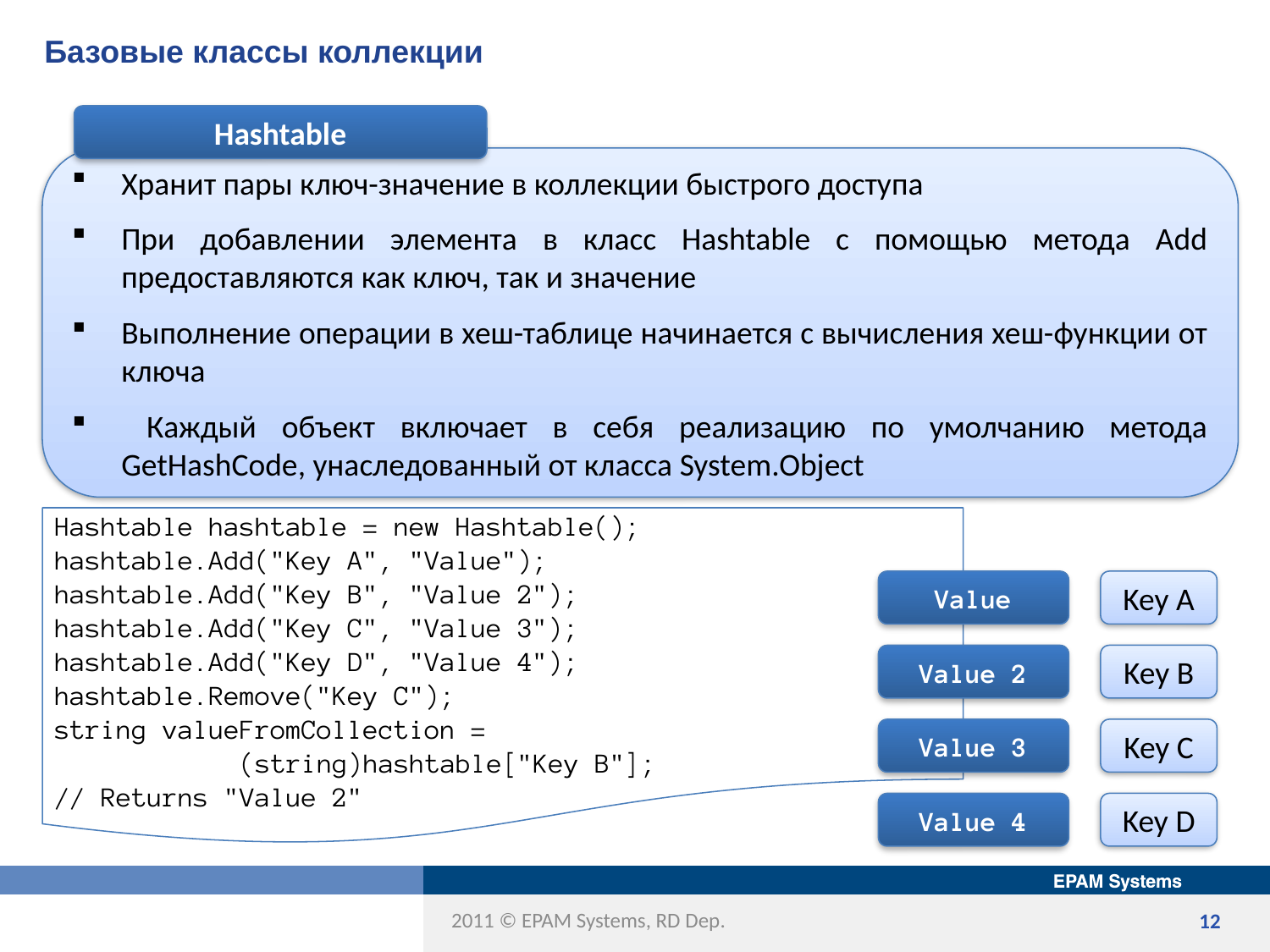

# Базовые классы коллекции

Hashtable
Хранит пары ключ-значение в коллекции быстрого доступа
При добавлении элемента в класс Hashtable с помощью метода Add предоставляются как ключ, так и значение
Выполнение операции в хеш-таблице начинается с вычисления хеш-функции от ключа
 Каждый объект включает в себя реализацию по умолчанию метода GetHashCode, унаследованный от класса System.Object

Hashtable hashtable = new Hashtable();
hashtable.Add("Key A", "Value");
hashtable.Add("Key B", "Value 2");
hashtable.Add("Key C", "Value 3");
hashtable.Add("Key D", "Value 4");
hashtable.Remove("Key C");
string valueFromCollection =
            (string)hashtable["Key B"];
// Returns "Value 2"
Value
Key A
Value 2
Key B
Value 3
Key C
Value 4
Key D